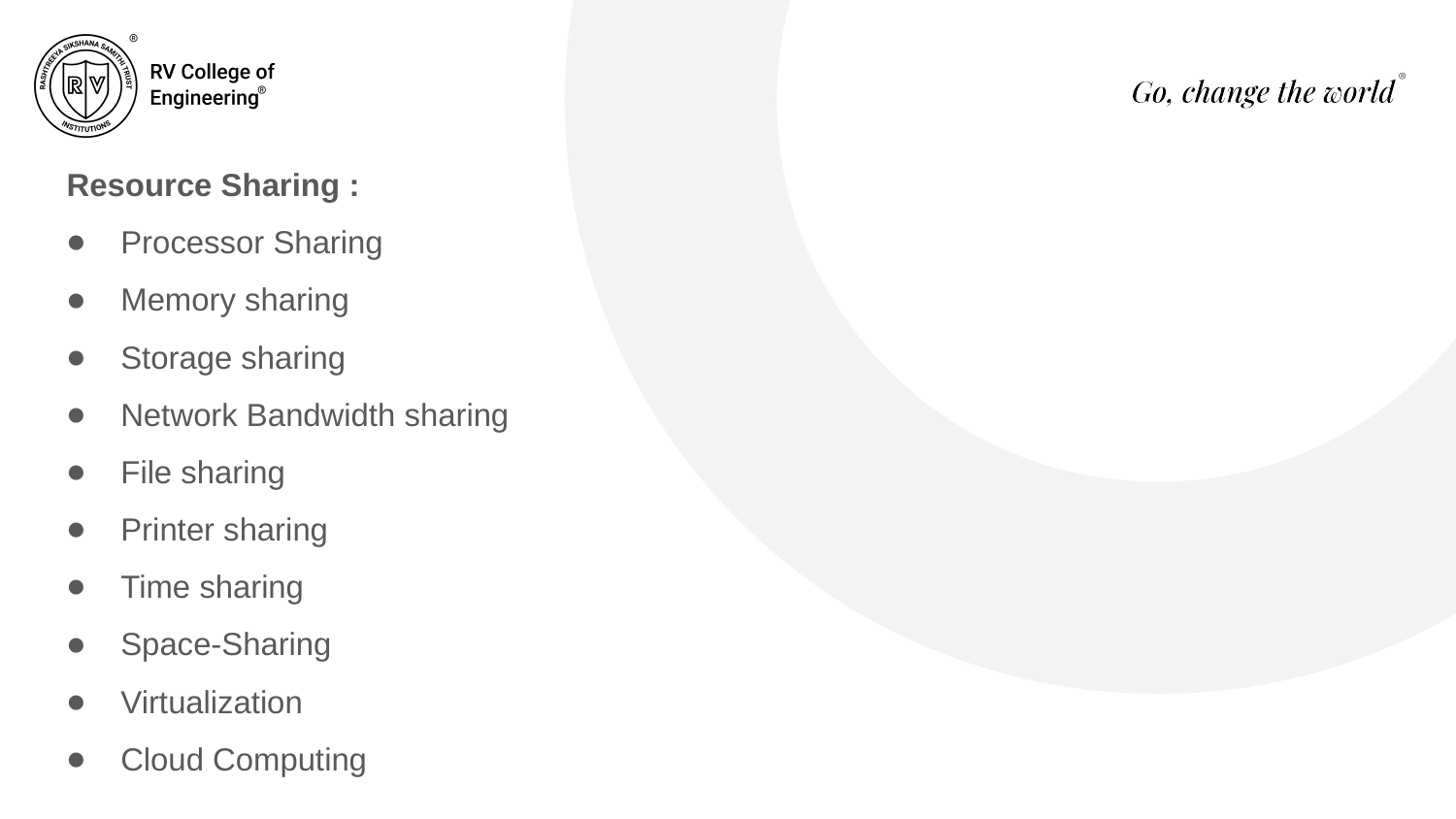

Resource Sharing :
Processor Sharing
Memory sharing
Storage sharing
Network Bandwidth sharing
File sharing
Printer sharing
Time sharing
Space-Sharing
Virtualization
Cloud Computing